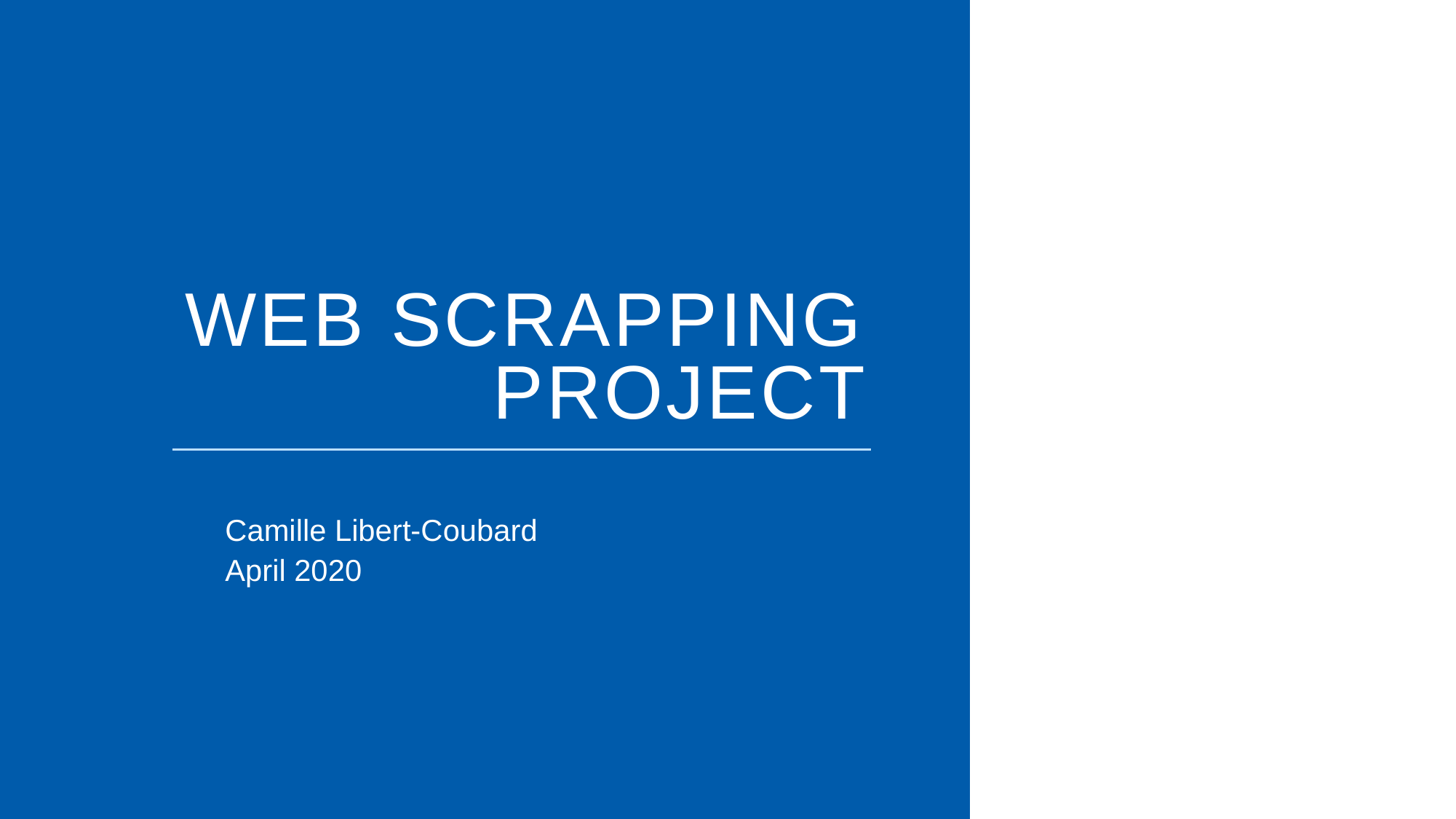

# WEB Scrapping project
Camille Libert-Coubard
April 2020